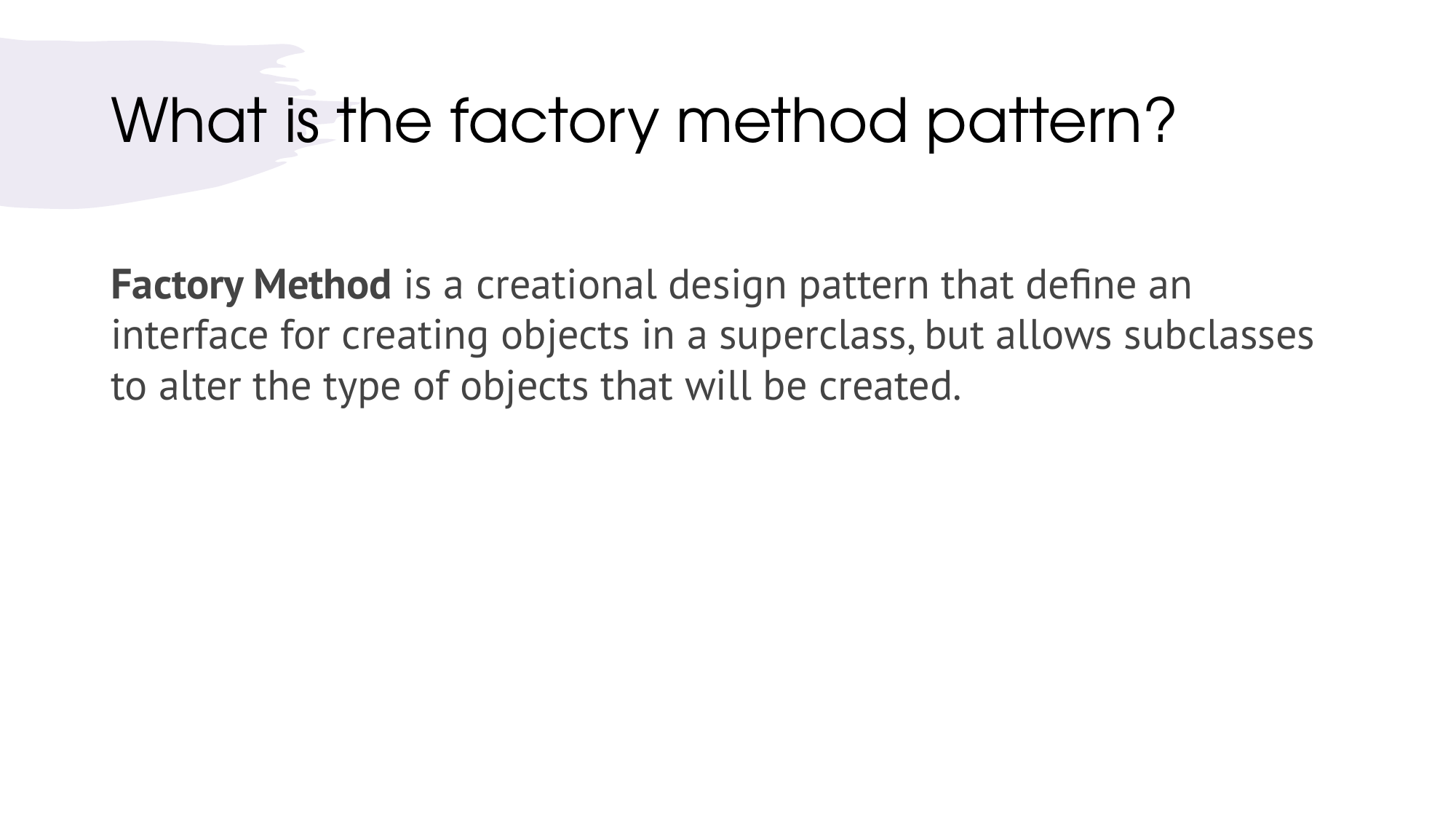

# What is the factory method pattern?
Factory Method is a creational design pattern that define an interface for creating objects in a superclass, but allows subclasses to alter the type of objects that will be created.